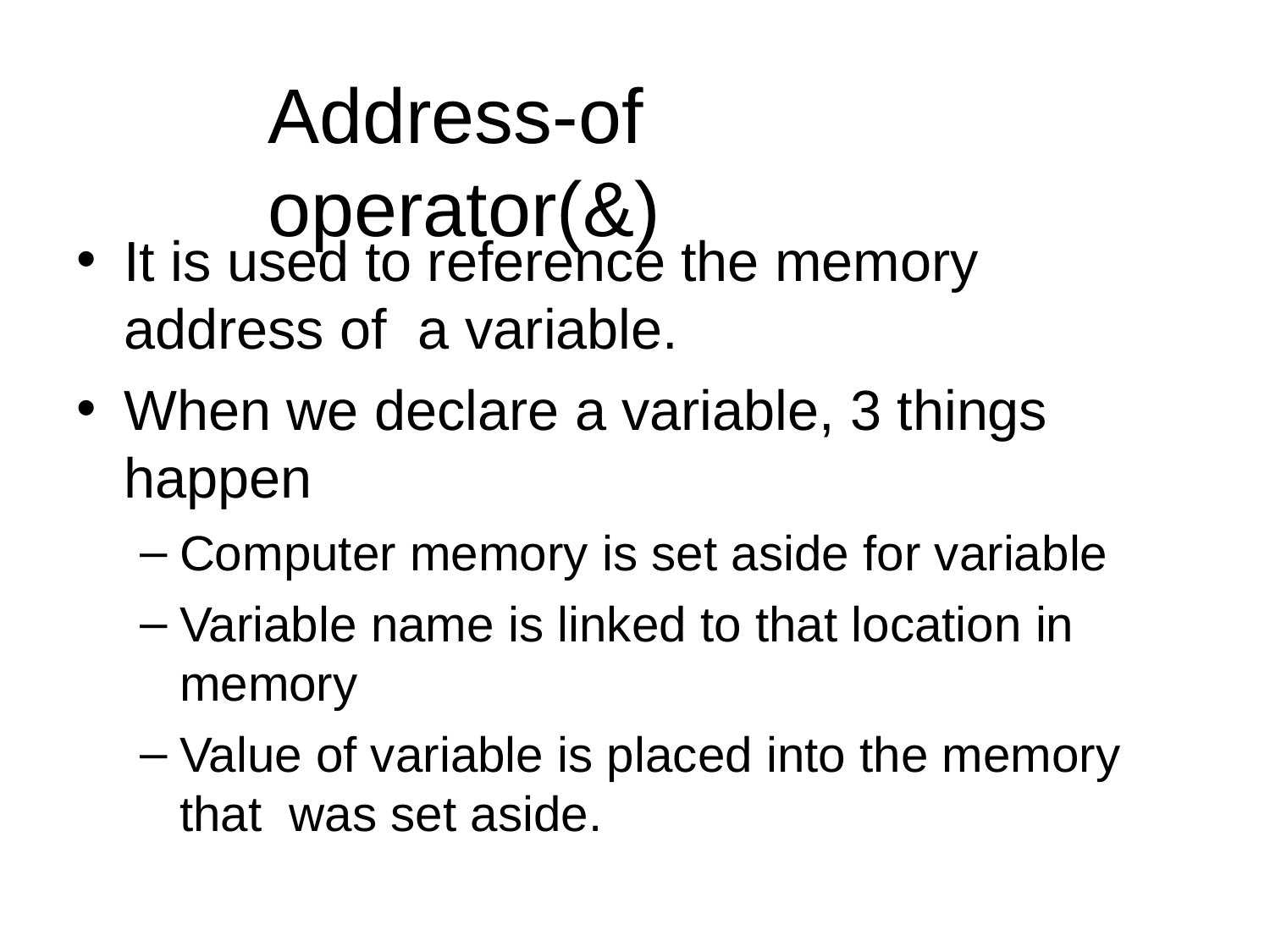

# Address-of operator(&)
It is used to reference the memory address of  a variable.
When we declare a variable, 3 things happen
Computer memory is set aside for variable
Variable name is linked to that location in memory
Value of variable is placed into the memory that  was set aside.